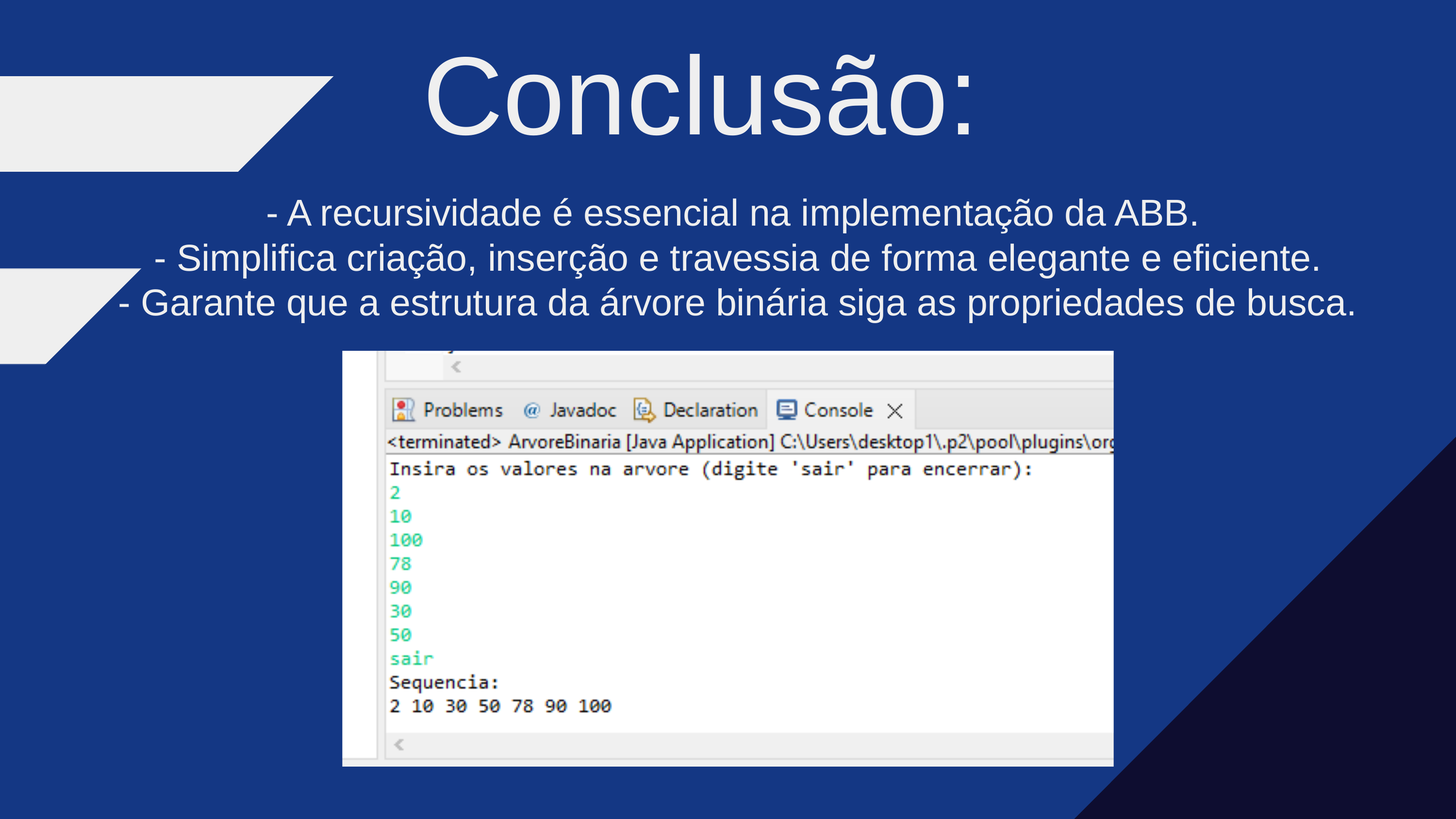

Conclusão:

 - A recursividade é essencial na implementação da ABB.
  - Simplifica criação, inserção e travessia de forma elegante e eficiente.
  - Garante que a estrutura da árvore binária siga as propriedades de busca.